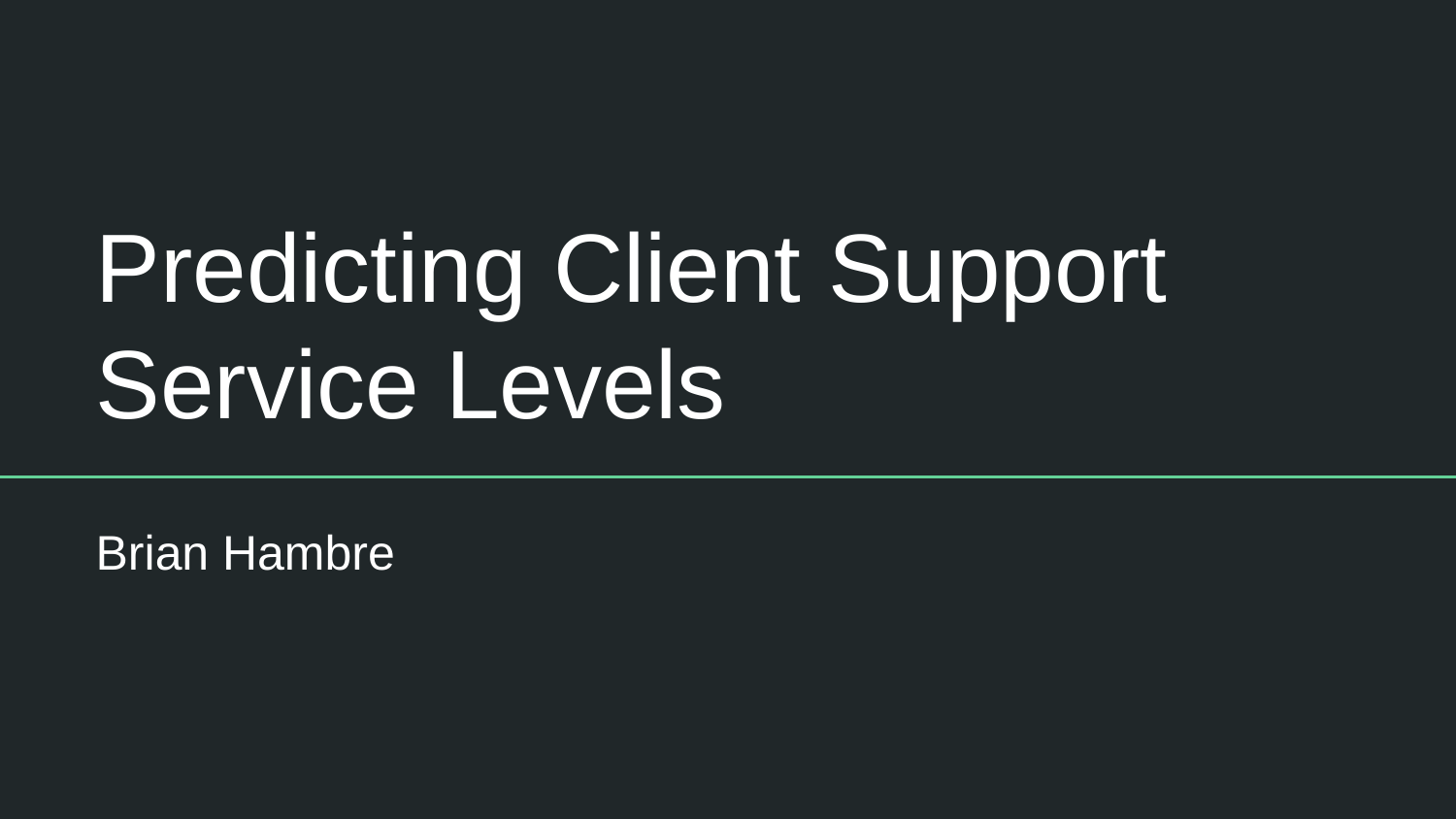

# Predicting Client Support Service Levels
Brian Hambre